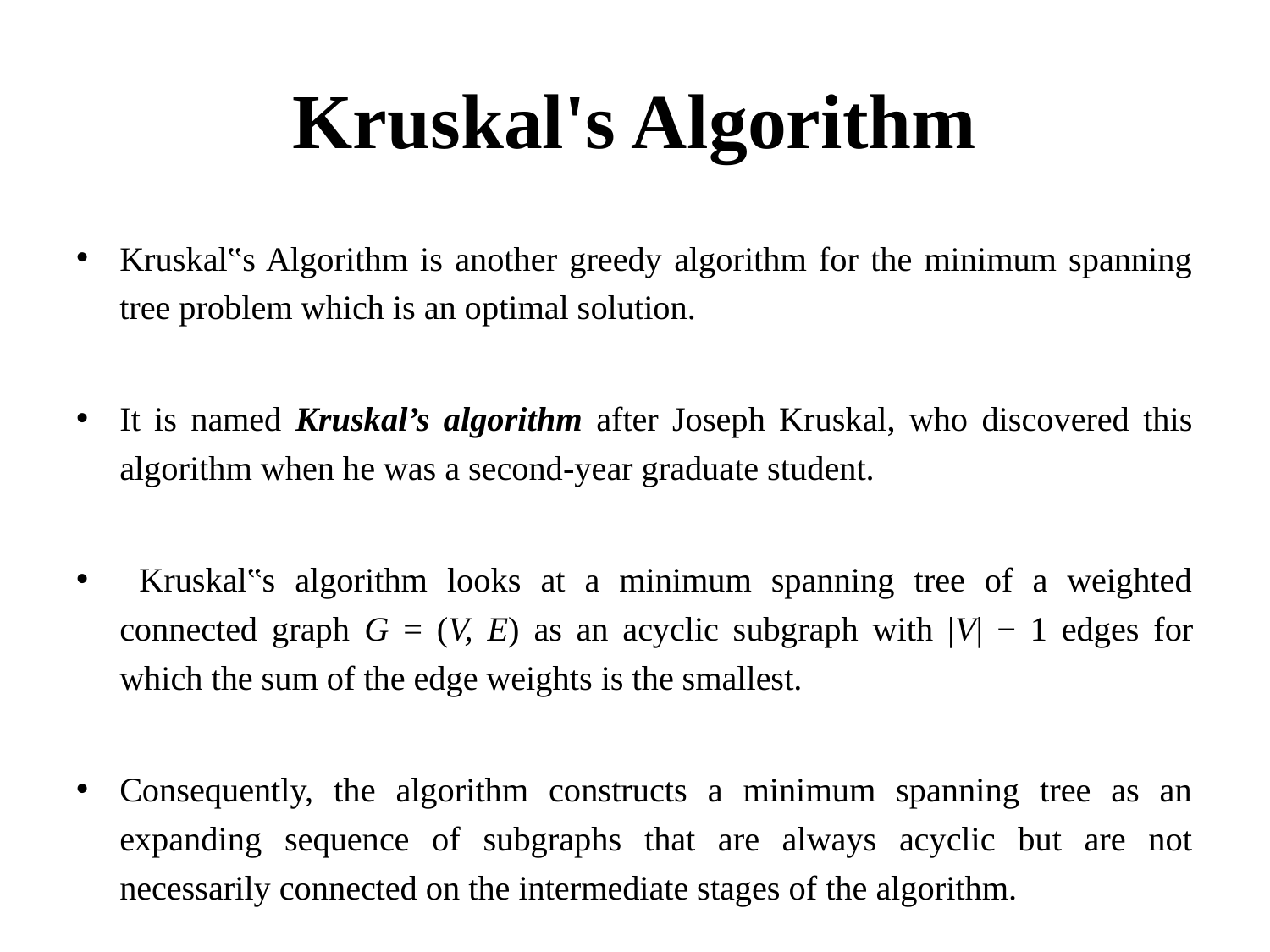

# Kruskal's Algorithm
Kruskal‟s Algorithm is another greedy algorithm for the minimum spanning tree problem which is an optimal solution.

It is named Kruskal’s algorithm after Joseph Kruskal, who discovered this algorithm when he was a second-year graduate student.

 Kruskal‟s algorithm looks at a minimum spanning tree of a weighted connected graph G = (V, E) as an acyclic subgraph with |V| − 1 edges for which the sum of the edge weights is the smallest.

Consequently, the algorithm constructs a minimum spanning tree as an expanding sequence of subgraphs that are always acyclic but are not necessarily connected on the intermediate stages of the algorithm.